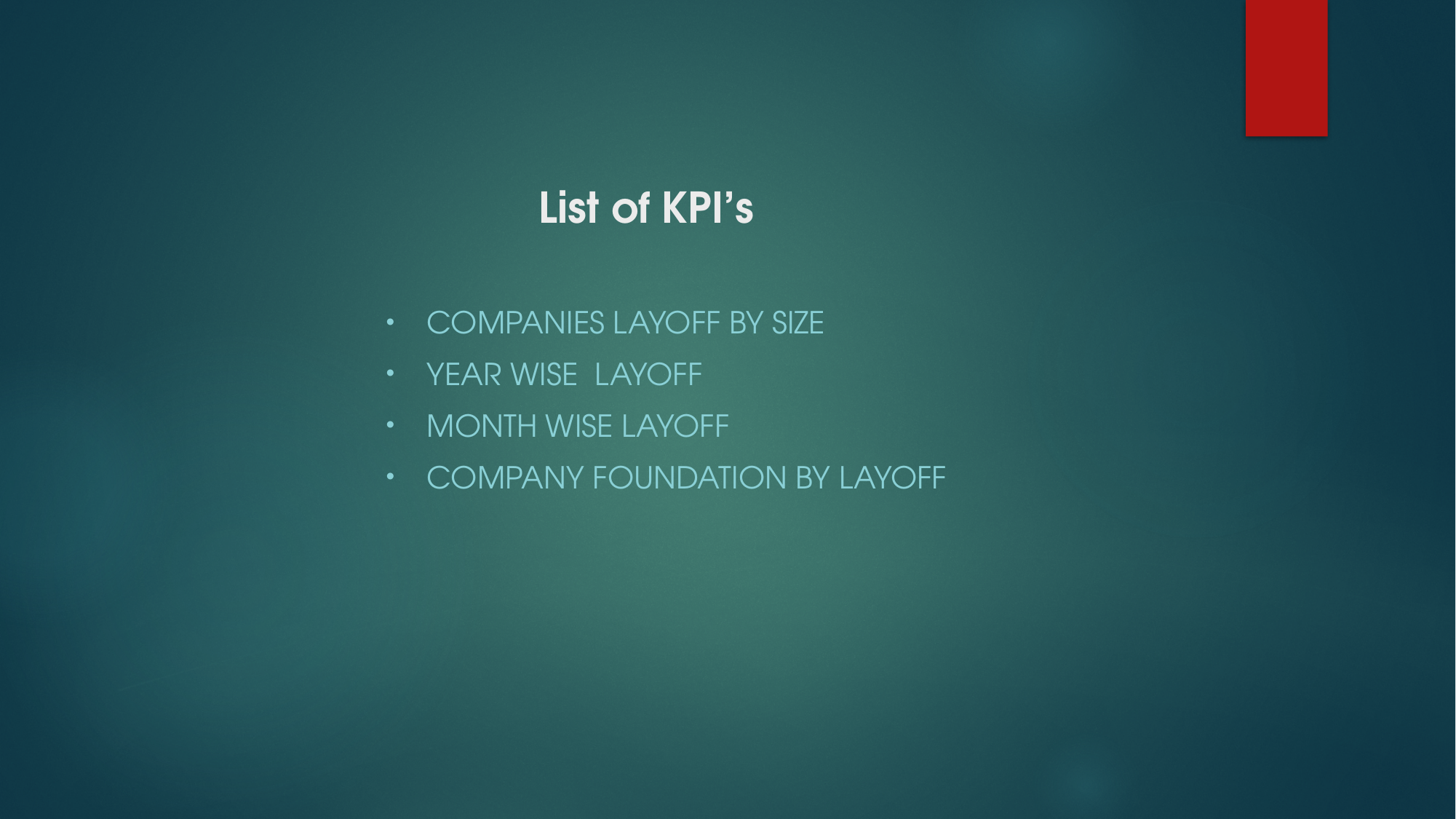

# List of KPI’s
Companies layoff by size
Year wise  layoff
Month wise layoff
Company foundation by layoff